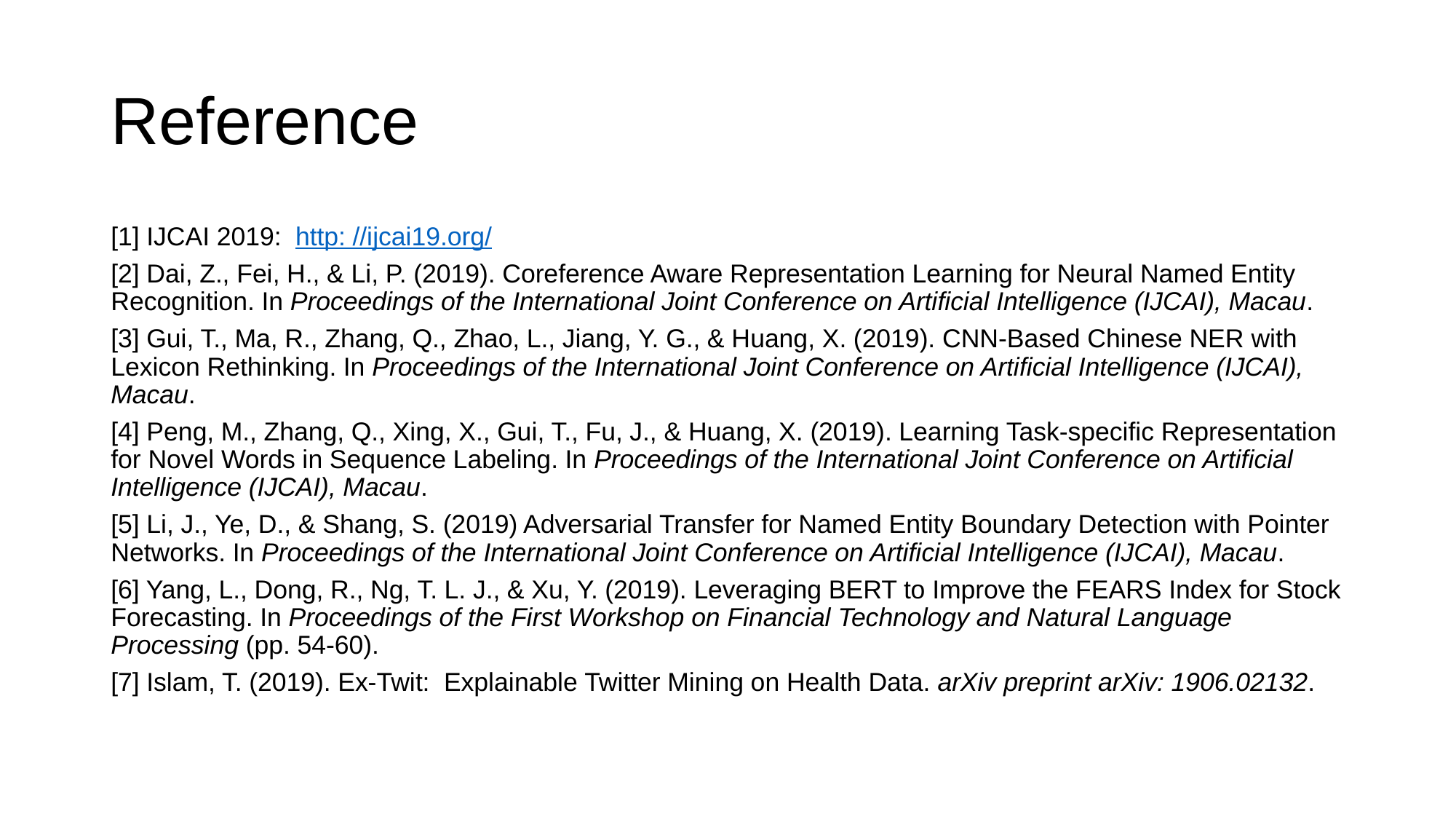

# Reference
[1] IJCAI 2019:  http: //ijcai19.org/
[2] Dai, Z., Fei, H., & Li, P. (2019). Coreference Aware Representation Learning for Neural Named Entity Recognition. In Proceedings of the International Joint Conference on Artificial Intelligence (IJCAI), Macau.
[3] Gui, T., Ma, R., Zhang, Q., Zhao, L., Jiang, Y. G., & Huang, X. (2019). CNN-Based Chinese NER with Lexicon Rethinking. In Proceedings of the International Joint Conference on Artificial Intelligence (IJCAI), Macau.
[4] Peng, M., Zhang, Q., Xing, X., Gui, T., Fu, J., & Huang, X. (2019). Learning Task-specific Representation for Novel Words in Sequence Labeling. In Proceedings of the International Joint Conference on Artificial Intelligence (IJCAI), Macau.
[5] Li, J., Ye, D., & Shang, S. (2019) Adversarial Transfer for Named Entity Boundary Detection with Pointer Networks. In Proceedings of the International Joint Conference on Artificial Intelligence (IJCAI), Macau.
[6] Yang, L., Dong, R., Ng, T. L. J., & Xu, Y. (2019). Leveraging BERT to Improve the FEARS Index for Stock Forecasting. In Proceedings of the First Workshop on Financial Technology and Natural Language Processing (pp. 54-60).
[7] Islam, T. (2019). Ex-Twit:  Explainable Twitter Mining on Health Data. arXiv preprint arXiv: 1906.02132.